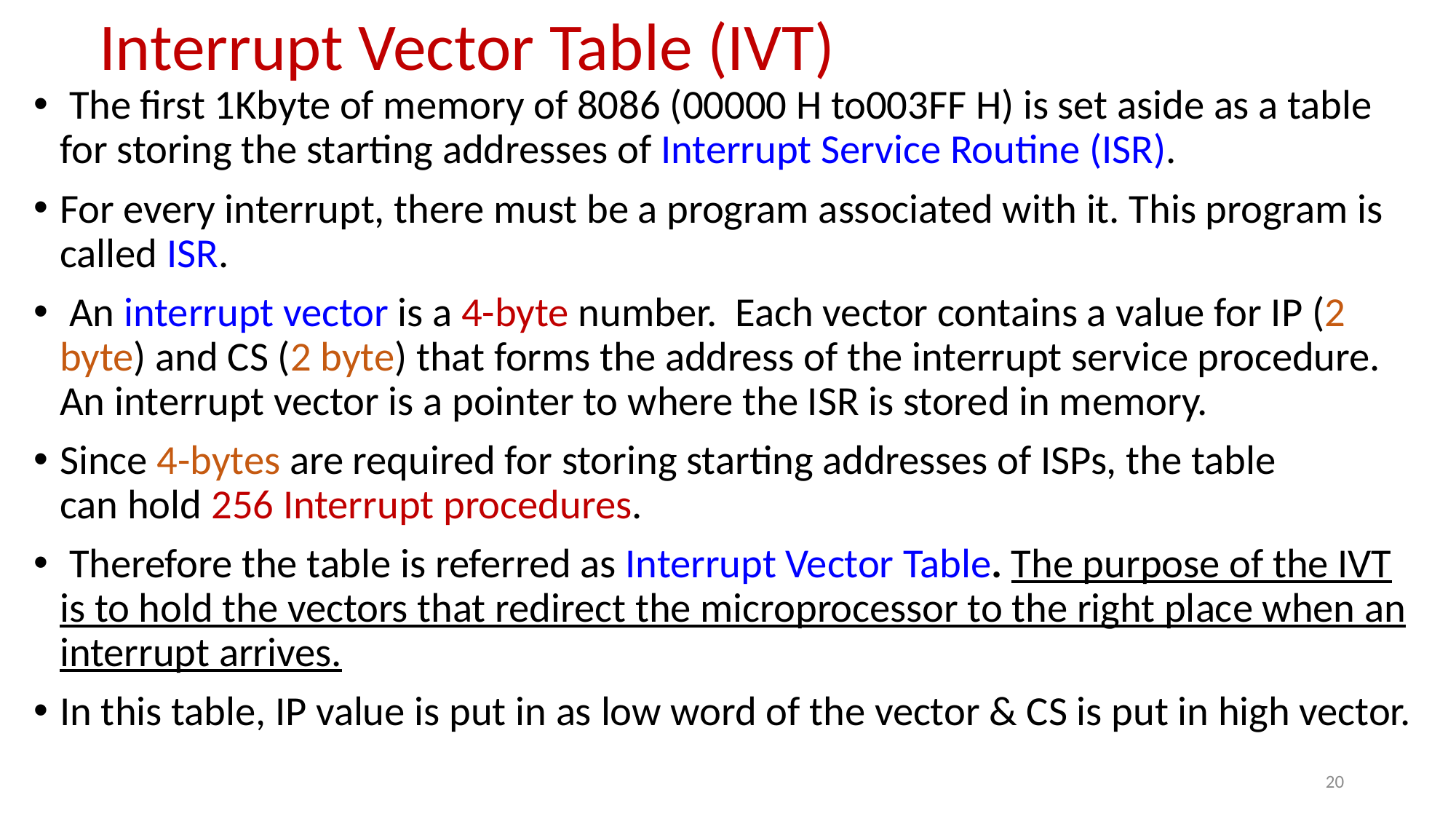

# Interrupt Vector Table (IVT)
 The first 1Kbyte of memory of 8086 (00000 H to003FF H) is set aside as a table for storing the starting addresses of Interrupt Service Routine (ISR).
For every interrupt, there must be a program associated with it. This program is called ISR.
 An interrupt vector is a 4-byte number.  Each vector contains a value for IP (2 byte) and CS (2 byte) that forms the address of the interrupt service procedure. An interrupt vector is a pointer to where the ISR is stored in memory.
Since 4-bytes are required for storing starting addresses of ISPs, the table can hold 256 Interrupt procedures.
 Therefore the table is referred as Interrupt Vector Table. The purpose of the IVT is to hold the vectors that redirect the microprocessor to the right place when an interrupt arrives.
In this table, IP value is put in as low word of the vector & CS is put in high vector.

20